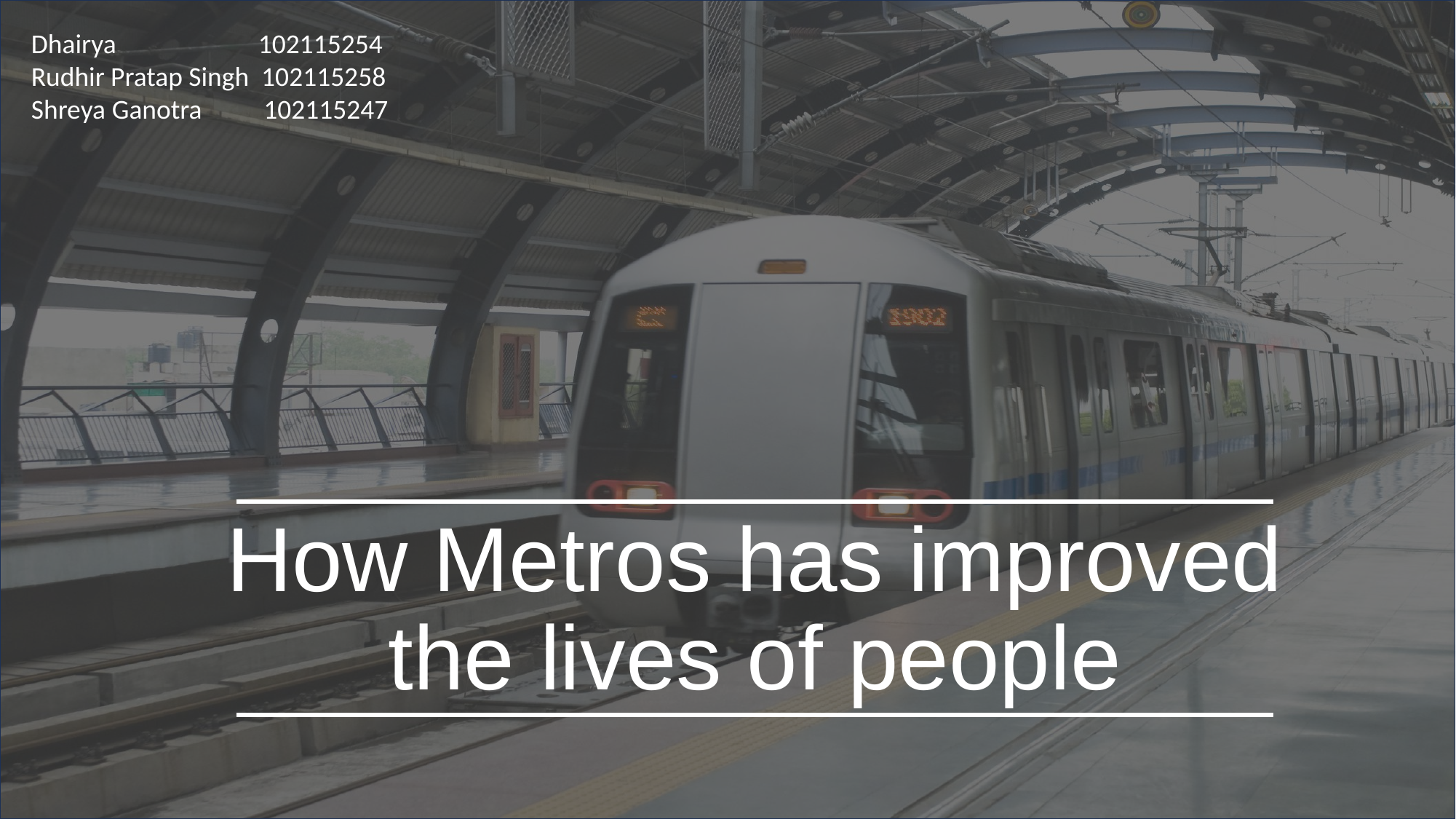

Dhairya                       102115254
Rudhir Pratap Singh  102115258
Shreya Ganotra          102115247
# How Metros has improved the lives of people